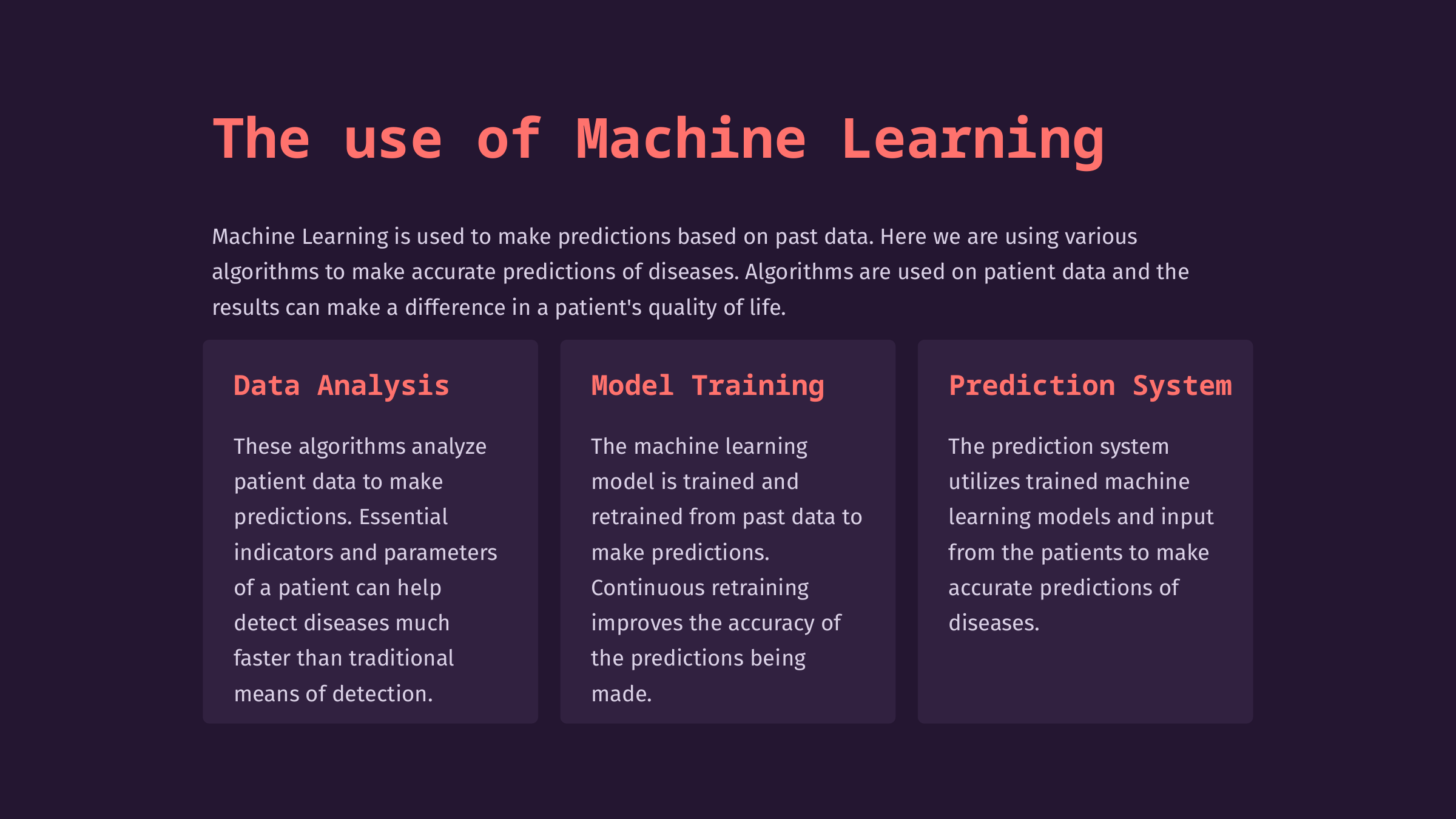

The use of Machine Learning
Machine Learning is used to make predictions based on past data. Here we are using various algorithms to make accurate predictions of diseases. Algorithms are used on patient data and the results can make a difference in a patient's quality of life.

Data Analysis
Model Training
Prediction System
These algorithms analyze patient data to make predictions. Essential indicators and parameters of a patient can help detect diseases much faster than traditional means of detection.
The machine learning model is trained and retrained from past data to make predictions. Continuous retraining improves the accuracy of the predictions being made.
The prediction system utilizes trained machine learning models and input from the patients to make accurate predictions of diseases.